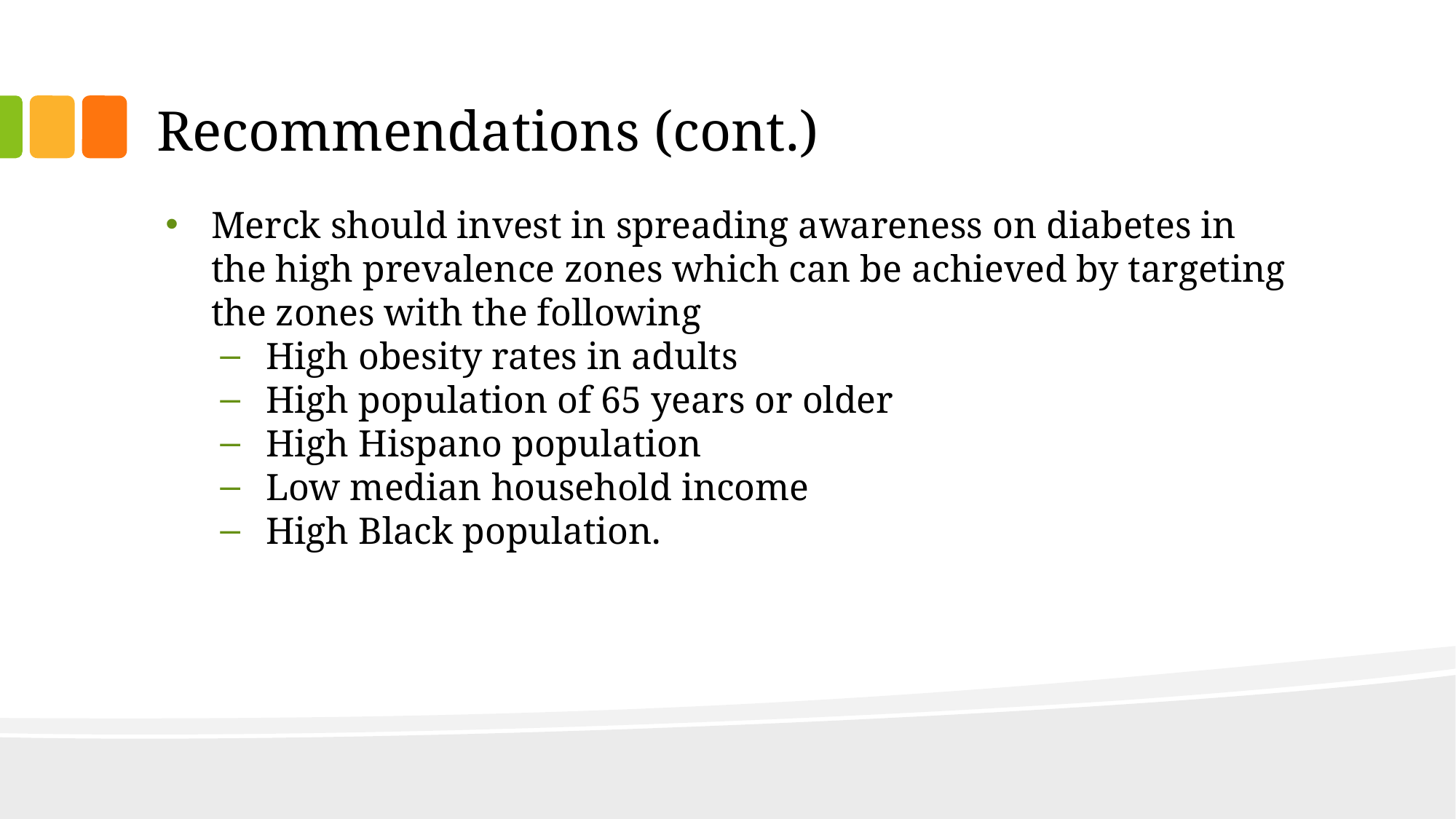

# Recommendations (cont.)
Merck should invest in spreading awareness on diabetes in the high prevalence zones which can be achieved by targeting the zones with the following
High obesity rates in adults
High population of 65 years or older
High Hispano population
Low median household income
High Black population.